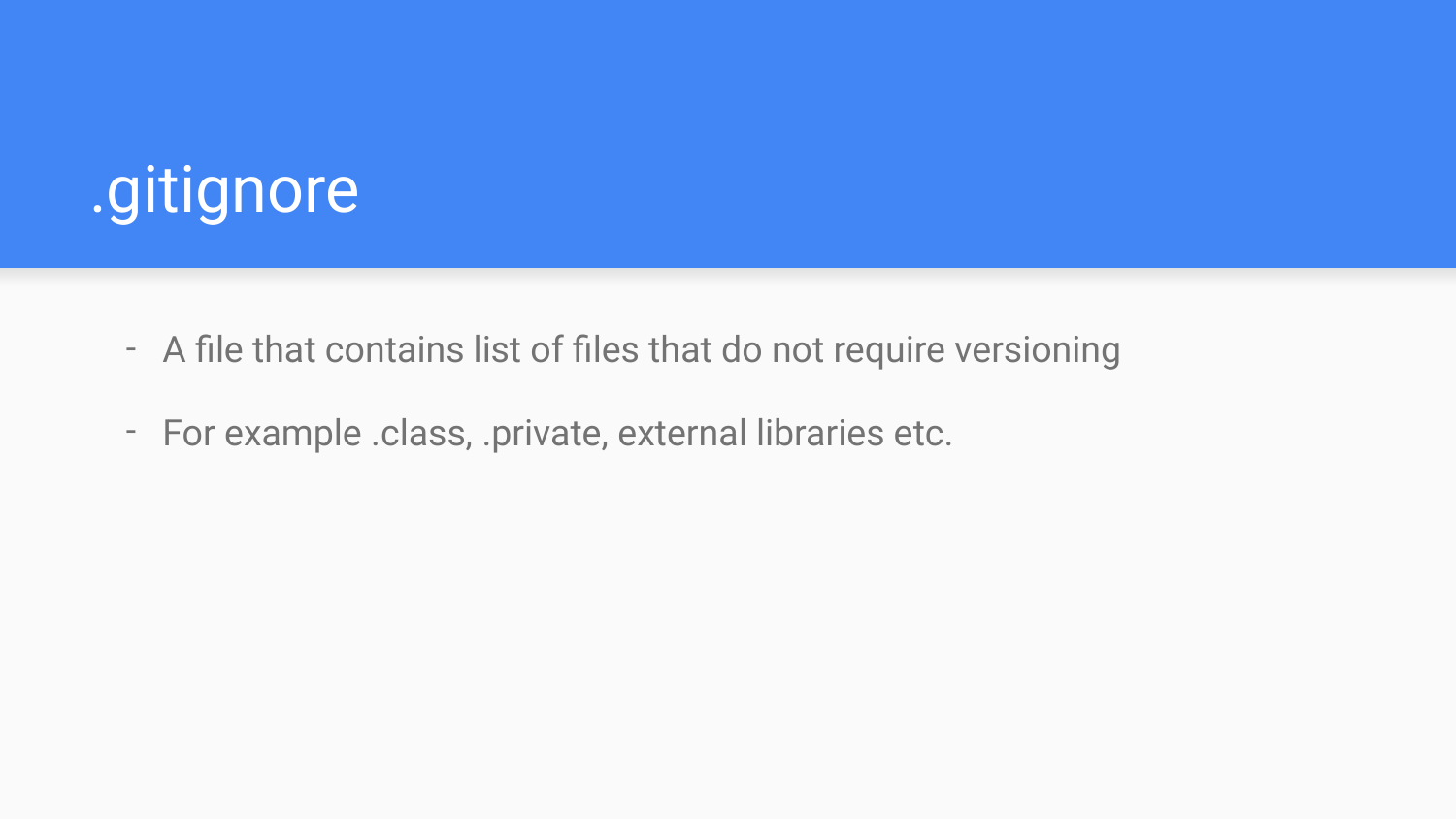

# .gitignore
A file that contains list of files that do not require versioning
For example .class, .private, external libraries etc.